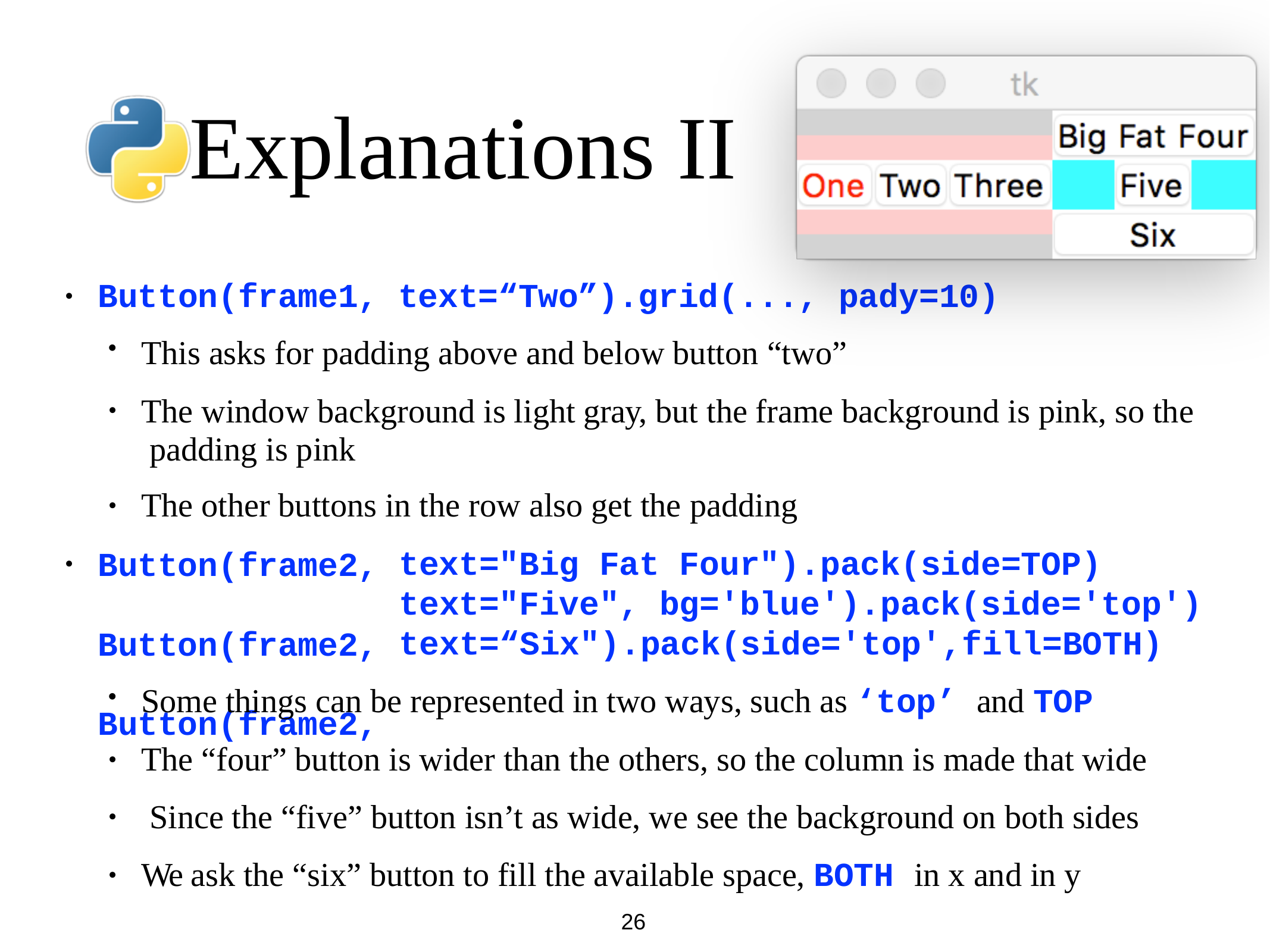

# Explanations II
Button(frame1, text=“Two”).grid(..., pady=10)
•
This asks for padding above and below button “two”
The window background is light gray, but the frame background is pink, so the  padding is pink
The other buttons in the row also get the padding
•
•
Button(frame2,  Button(frame2,  Button(frame2,
text="Big Fat Four").pack(side=TOP)
•
text="Five", bg='blue').pack(side='top')
text=“Six").pack(side='top',fill=BOTH)
Some things can be represented in two ways, such as ‘top’ and TOP  The “four” button is wider than the others, so the column is made that wide  Since the “five” button isn’t as wide, we see the background on both sides  We ask the “six” button to fill the available space, BOTH in x and in y
•
•
•
26